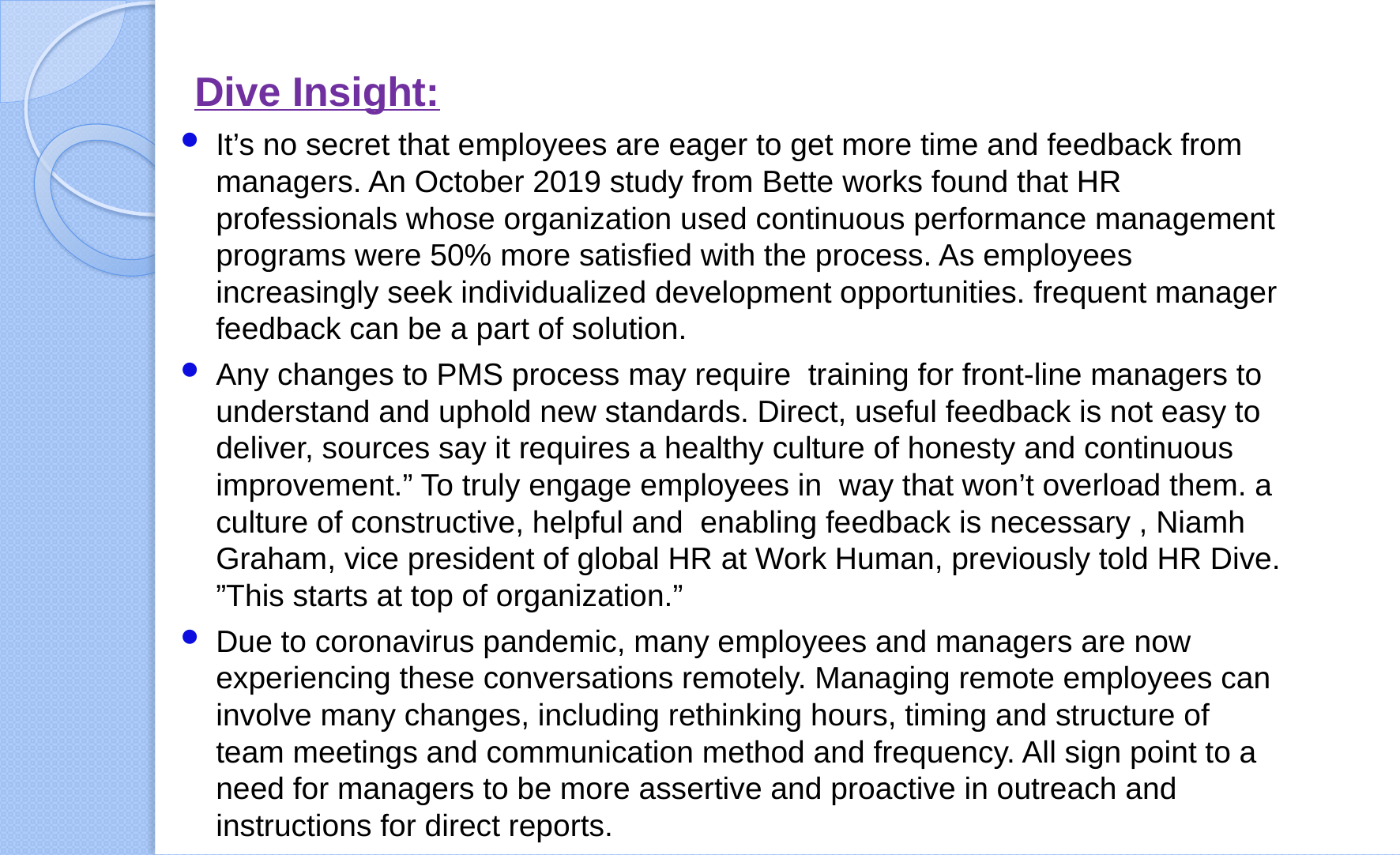

Dive Insight:
It’s no secret that employees are eager to get more time and feedback from managers. An October 2019 study from Bette works found that HR professionals whose organization used continuous performance management programs were 50% more satisfied with the process. As employees increasingly seek individualized development opportunities. frequent manager feedback can be a part of solution.
Any changes to PMS process may require  training for front-line managers to understand and uphold new standards. Direct, useful feedback is not easy to deliver, sources say it requires a healthy culture of honesty and continuous improvement.” To truly engage employees in  way that won’t overload them. a culture of constructive, helpful and  enabling feedback is necessary , Niamh Graham, vice president of global HR at Work Human, previously told HR Dive. ”This starts at top of organization.”
Due to coronavirus pandemic, many employees and managers are now experiencing these conversations remotely. Managing remote employees can involve many changes, including rethinking hours, timing and structure of team meetings and communication method and frequency. All sign point to a need for managers to be more assertive and proactive in outreach and instructions for direct reports.